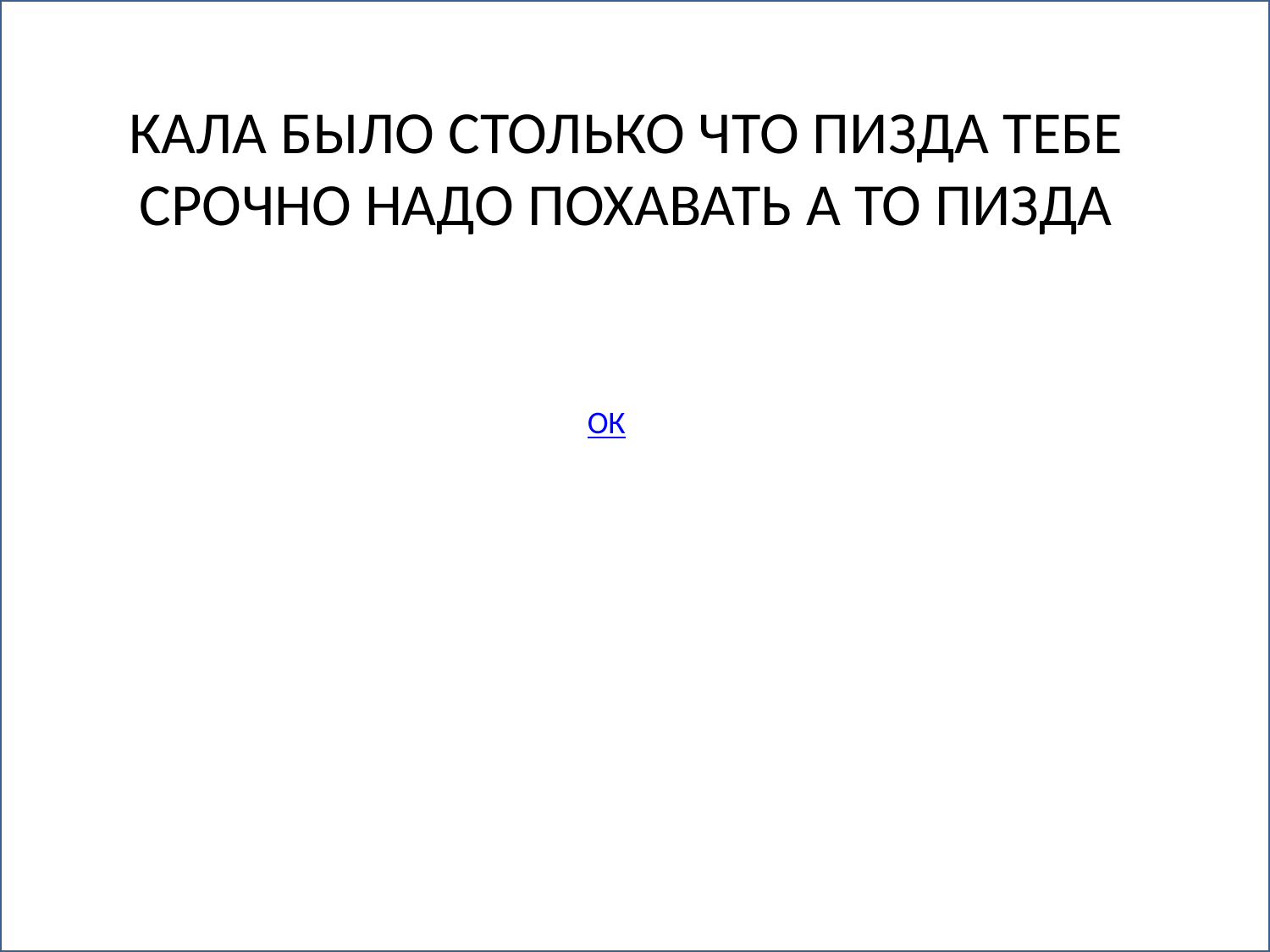

# КАЛА БЫЛО СТОЛЬКО ЧТО ПИЗДА ТЕБЕ СРОЧНО НАДО ПОХАВАТЬ А ТО ПИЗДА
ОК